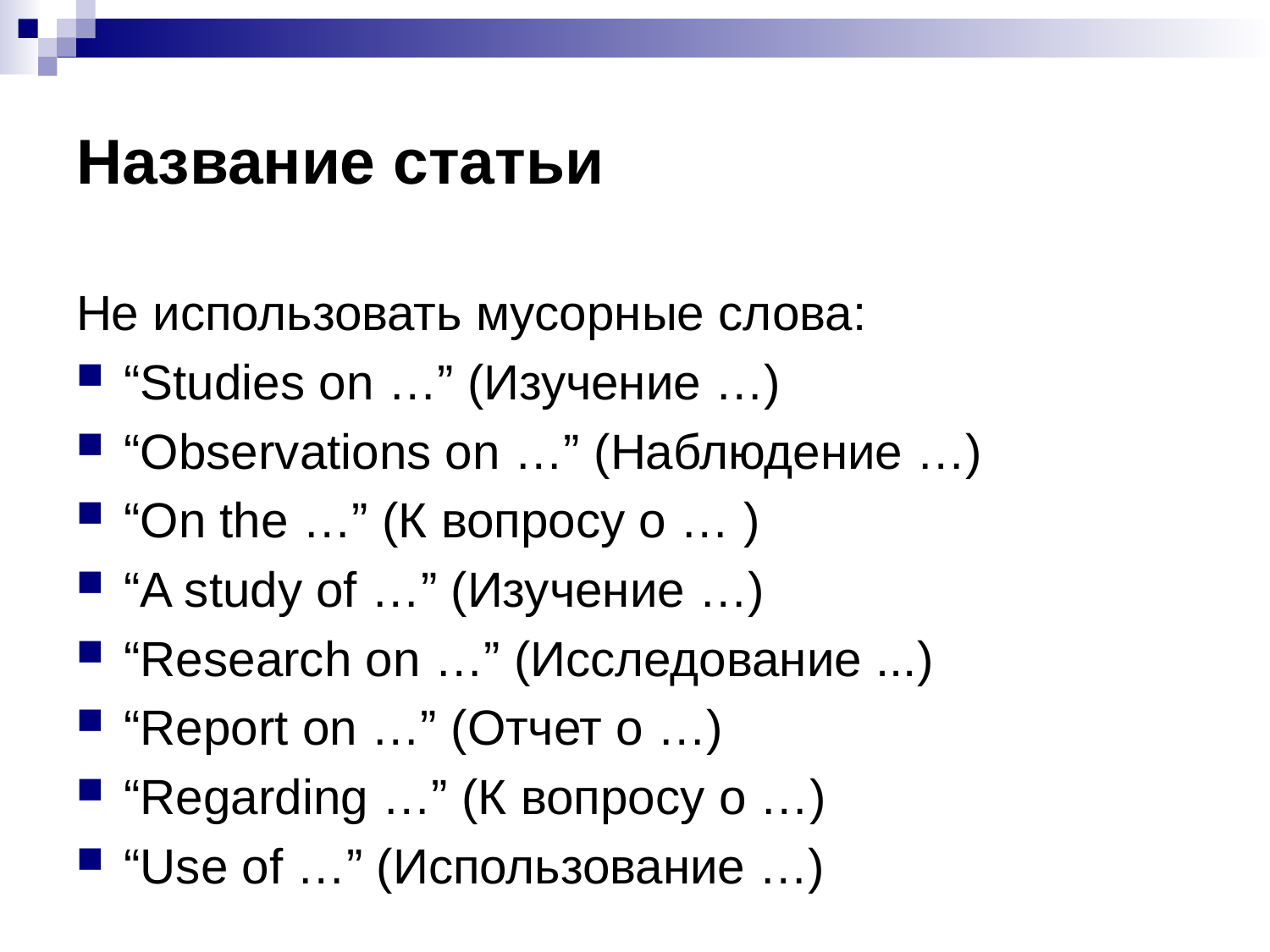

# Название статьи
Не использовать мусорные слова:
“Studies on …” (Изучение …)
“Observations on …” (Наблюдение …)
“On the …” (К вопросу о … )
“A study of …” (Изучение …)
“Research on …” (Исследование ...)
“Report on …” (Отчет о …)
“Regarding …” (К вопросу о …)
“Use of …” (Использование …)